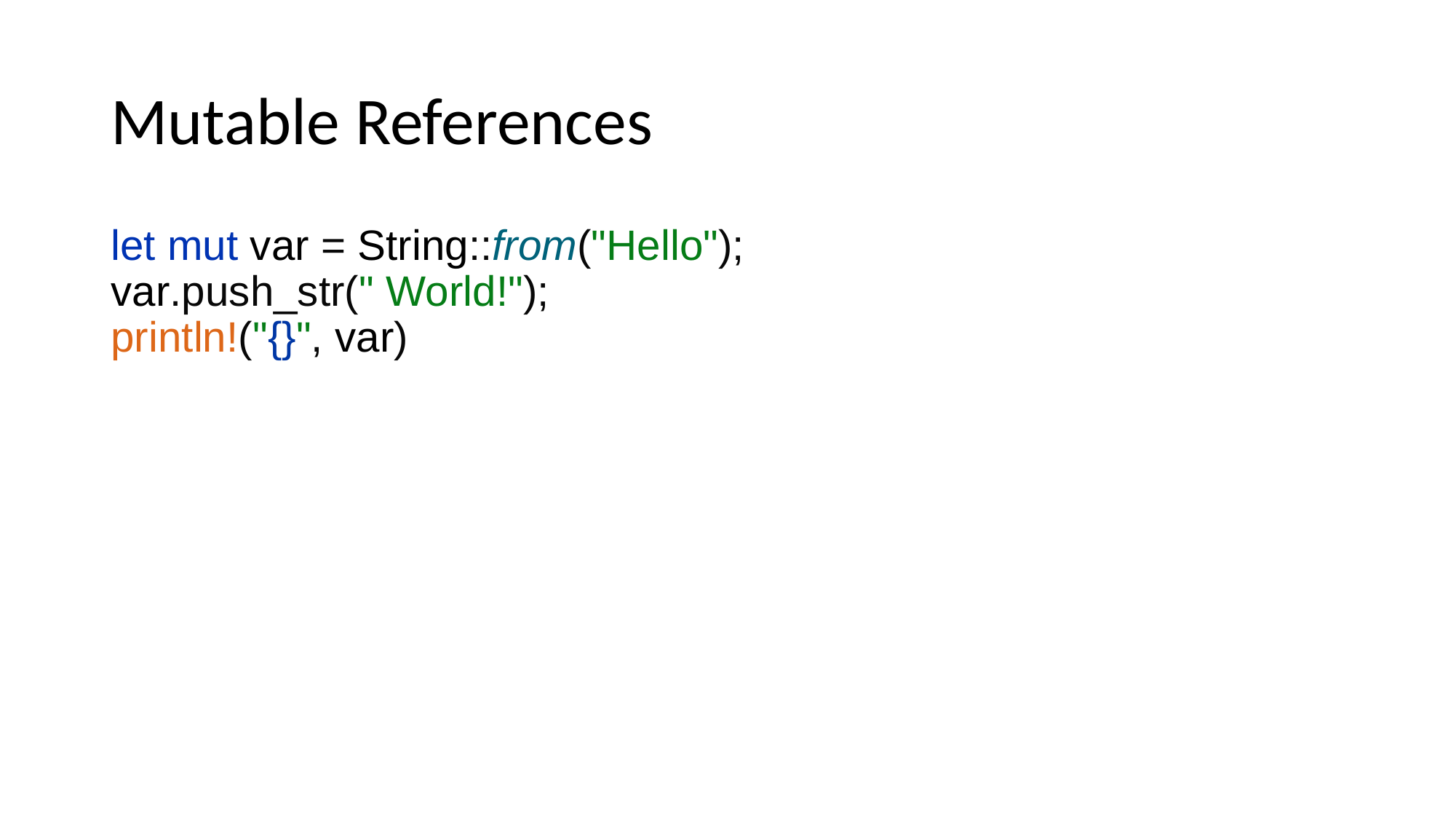

# Mutable References
let mut var = String::from("Hello");
var.push_str(" World!");
println!("{}", var)